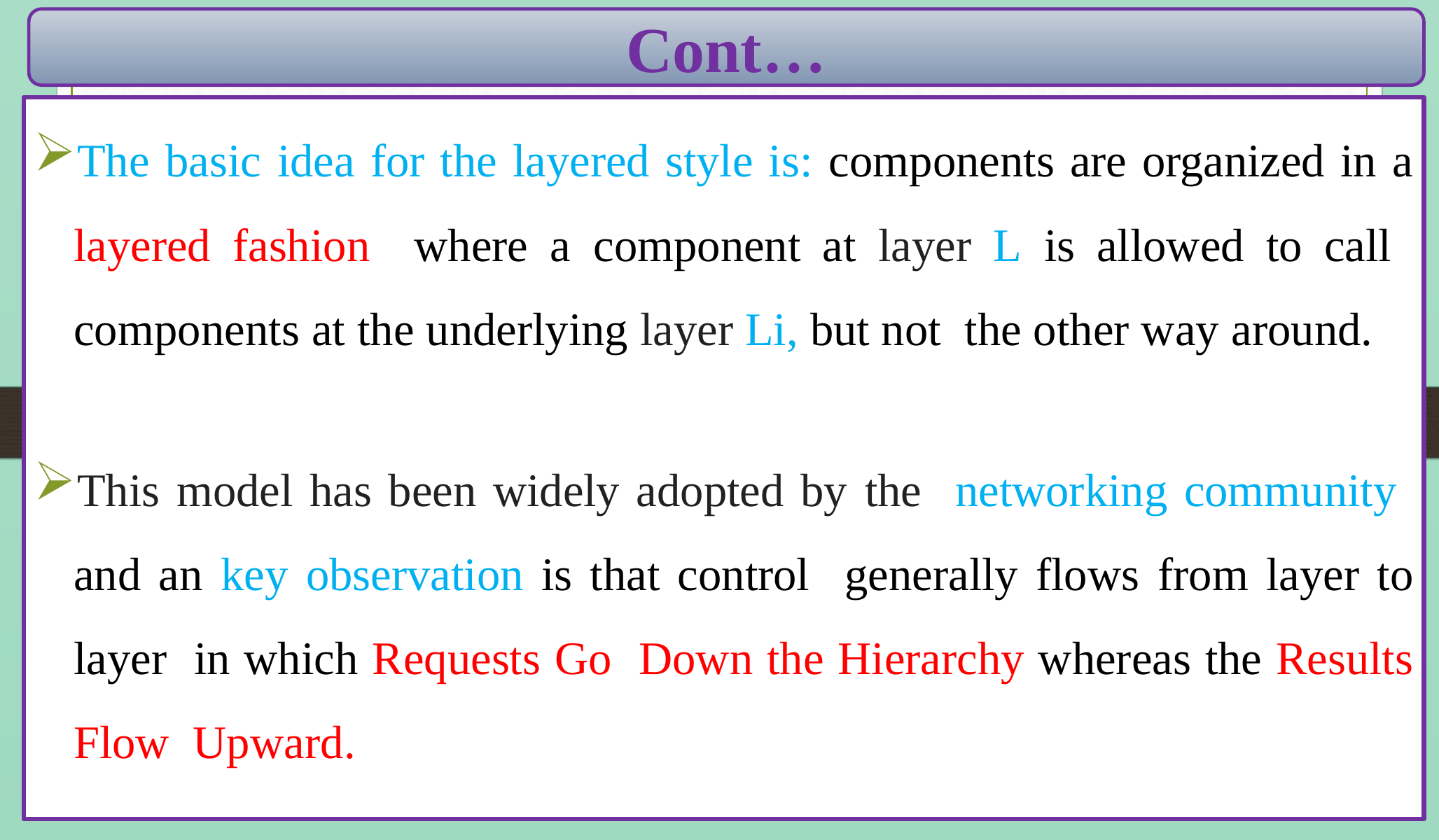

Cont…
The basic idea for the layered style is: components are organized in a layered fashion  where a component at layer L is allowed to call  components at the underlying layer Li, but not  the other way around.

This model has been widely adopted by the  networking community  and an key observation is that control  generally flows from layer to layer  in which Requests Go  Down the Hierarchy whereas the Results Flow  Upward.